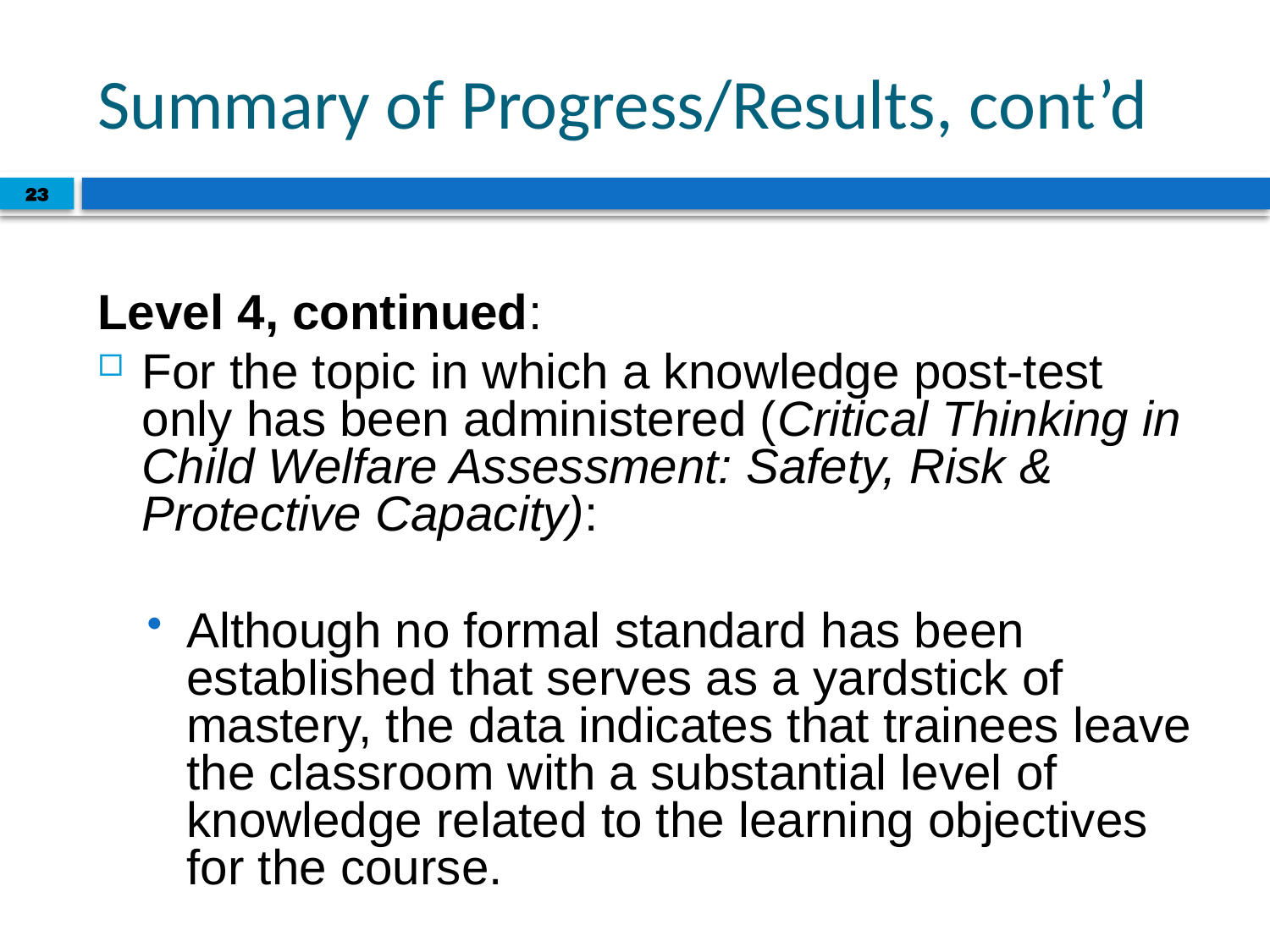

# Summary of Progress/Results, cont’d
23

Level 4, continued:
For the topic in which a knowledge post-test only has been administered (Critical Thinking in Child Welfare Assessment: Safety, Risk & Protective Capacity):

Although no formal standard has been established that serves as a yardstick of mastery, the data indicates that trainees leave the classroom with a substantial level of knowledge related to the learning objectives for the course.